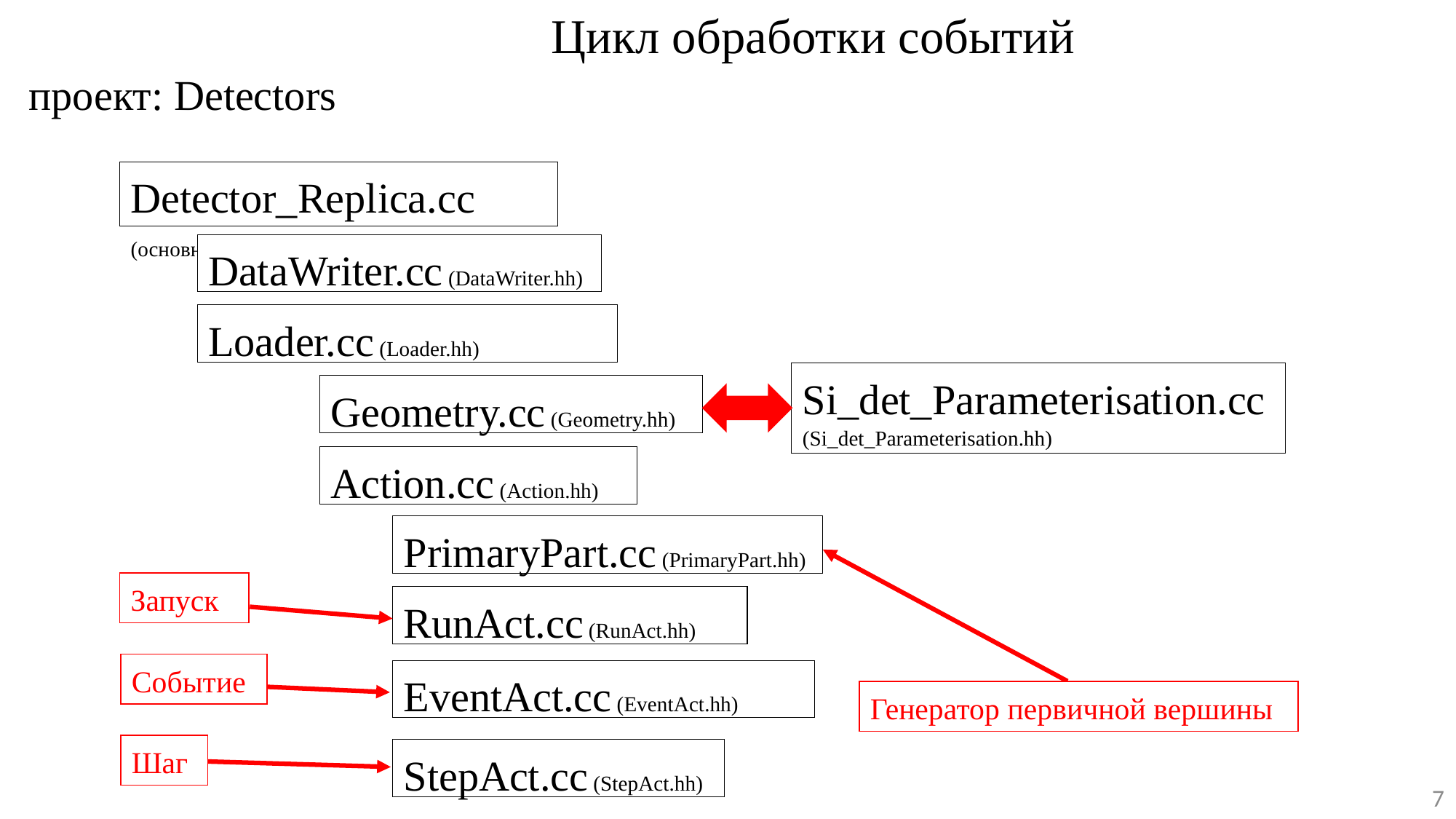

Цикл обработки событий
проект: Detectors
Detector_Replica.cc
(основной файл)

DataWriter.cc (DataWriter.hh)
Loader.cc (Loader.hh)
Si_det_Parameterisation.cc (Si_det_Parameterisation.hh)
Geometry.cc (Geometry.hh)

Action.cc (Action.hh)
PrimaryPart.cc (PrimaryPart.hh)
Запуск
RunAct.cc (RunAct.hh)
Событие
EventAct.cc (EventAct.hh)

Генератор первичной вершины
Шаг
StepAct.cc (StepAct.hh)

7